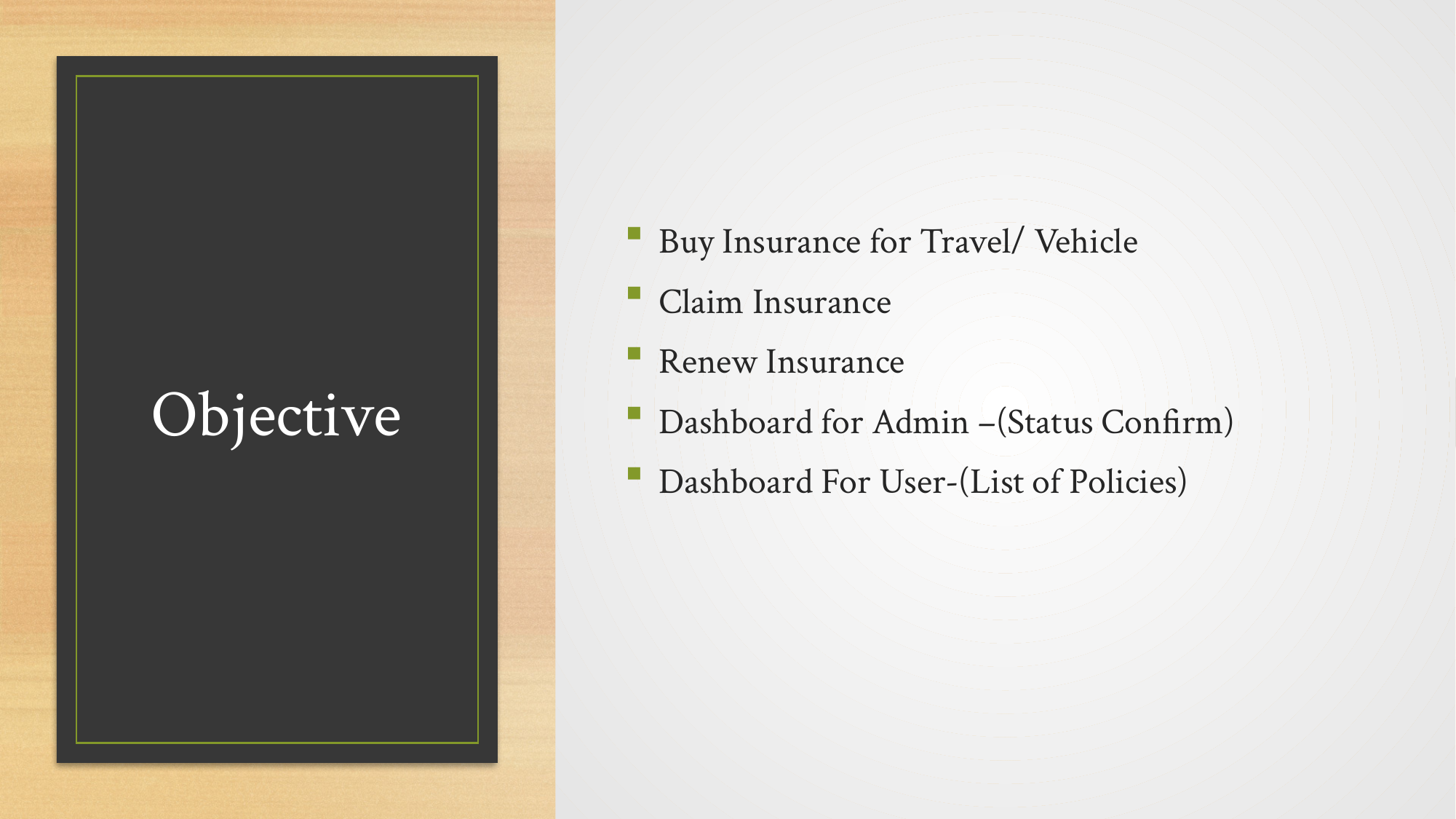

Buy Insurance for Travel/ Vehicle
Claim Insurance
Renew Insurance
Dashboard for Admin –(Status Confirm)
Dashboard For User-(List of Policies)

# Objective